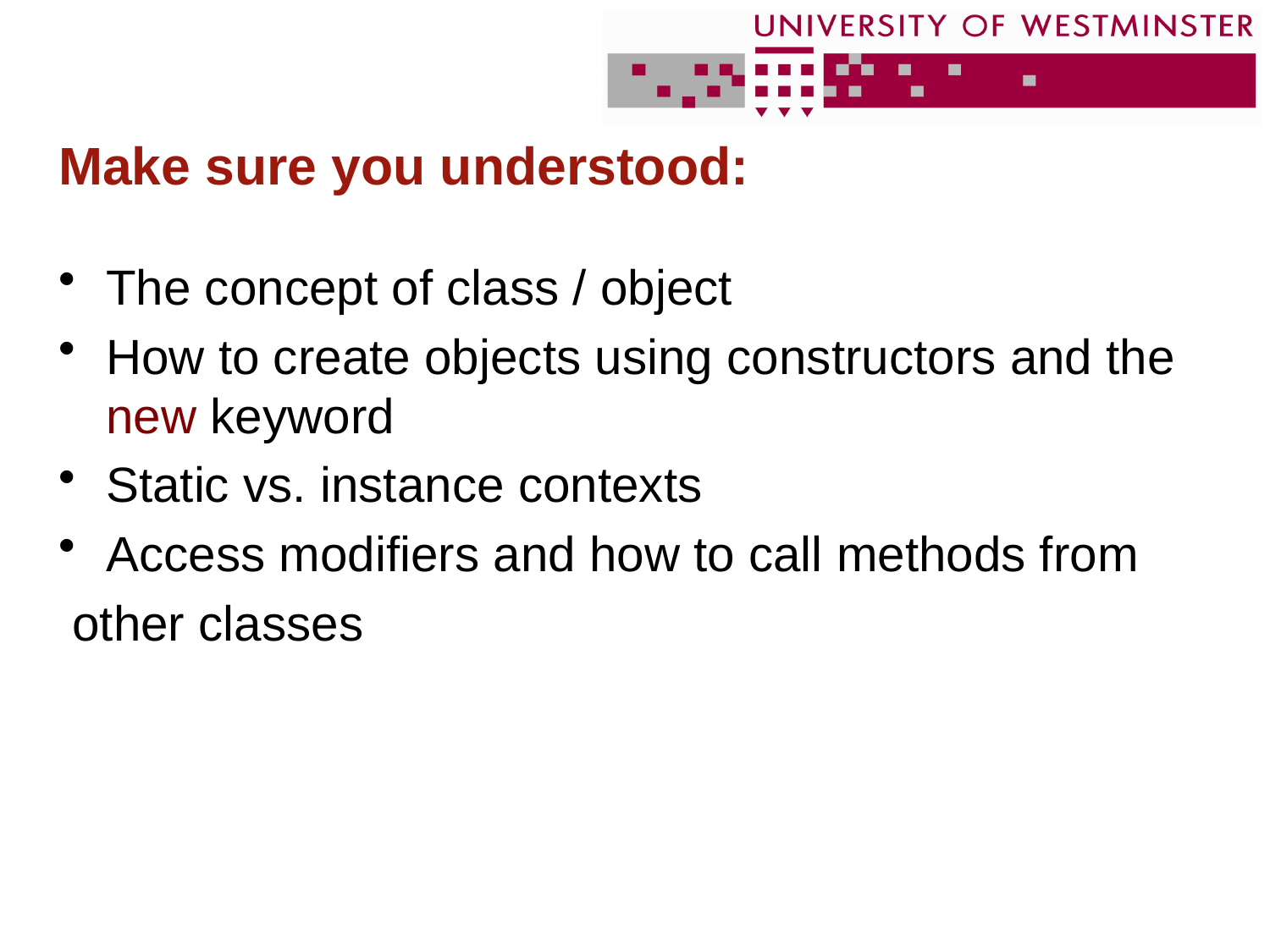

# Make sure you understood:
The concept of class / object
How to create objects using constructors and the new keyword
Static vs. instance contexts
Access modifiers and how to call methods from
 other classes